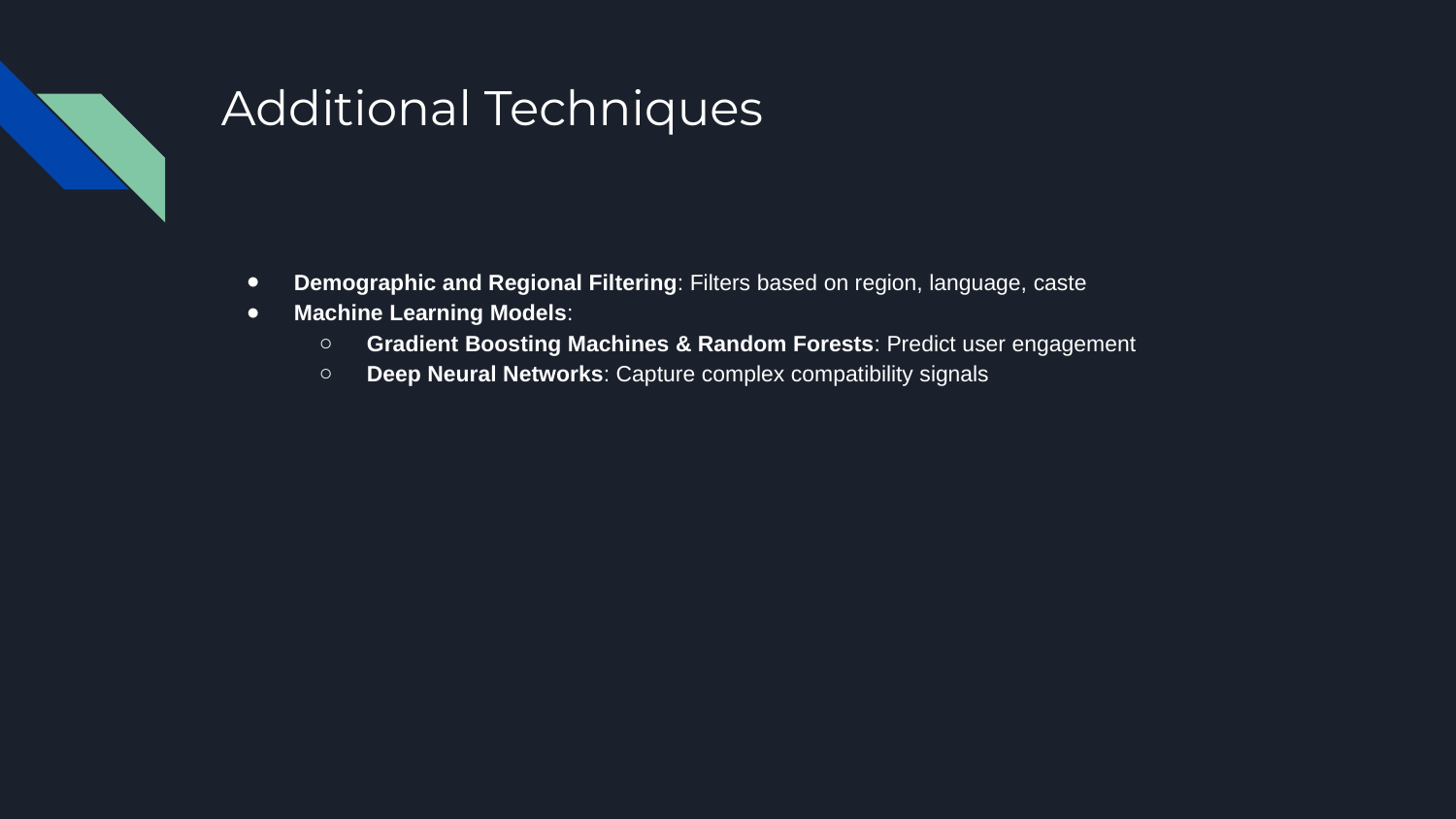

# Additional Techniques
Demographic and Regional Filtering: Filters based on region, language, caste
Machine Learning Models:
Gradient Boosting Machines & Random Forests: Predict user engagement
Deep Neural Networks: Capture complex compatibility signals